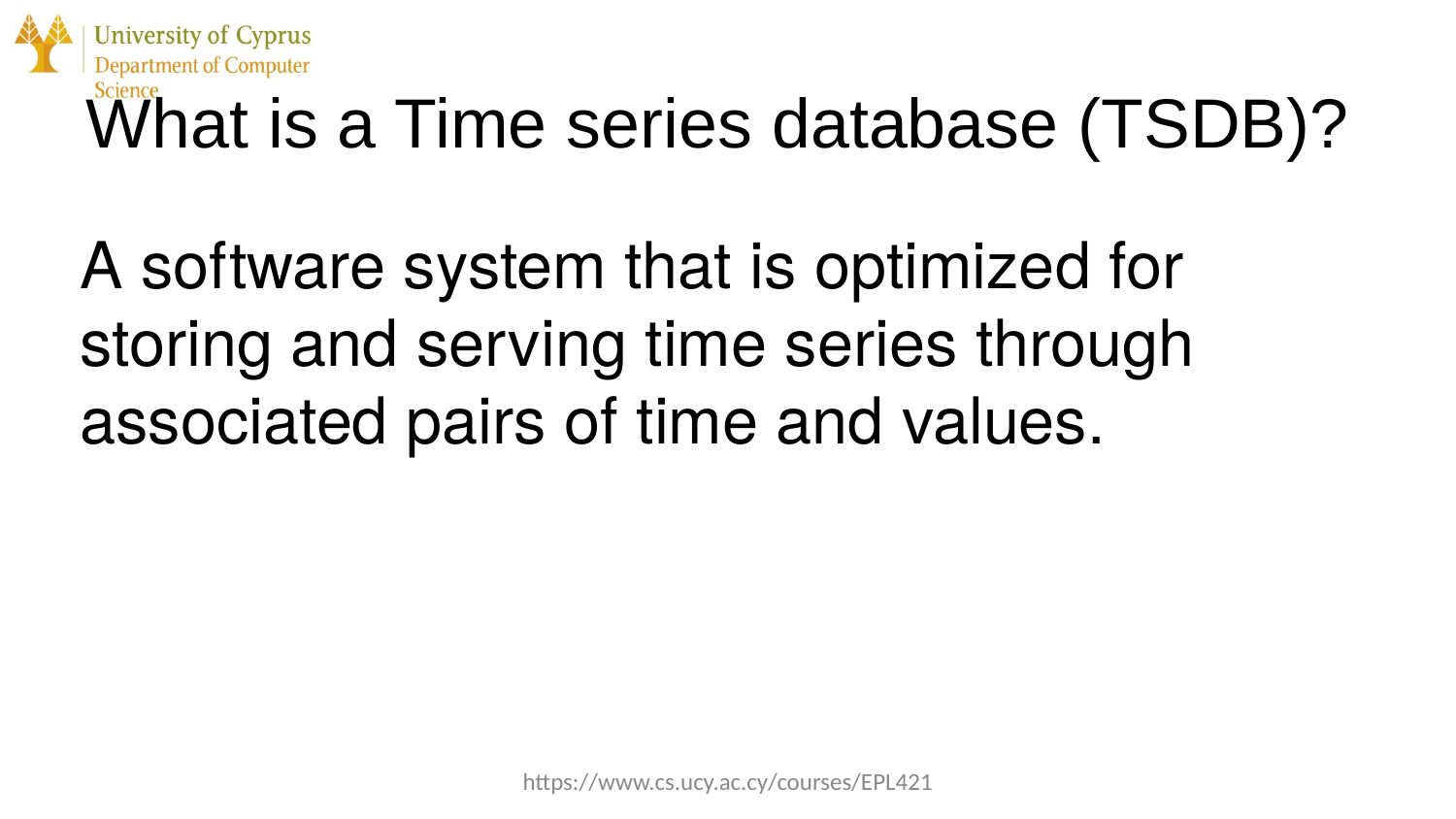

# What is a Time series database (TSDB)?
A software system that is optimized for storing and serving time series through associated pairs of time and values.
https://www.cs.ucy.ac.cy/courses/EPL421
11